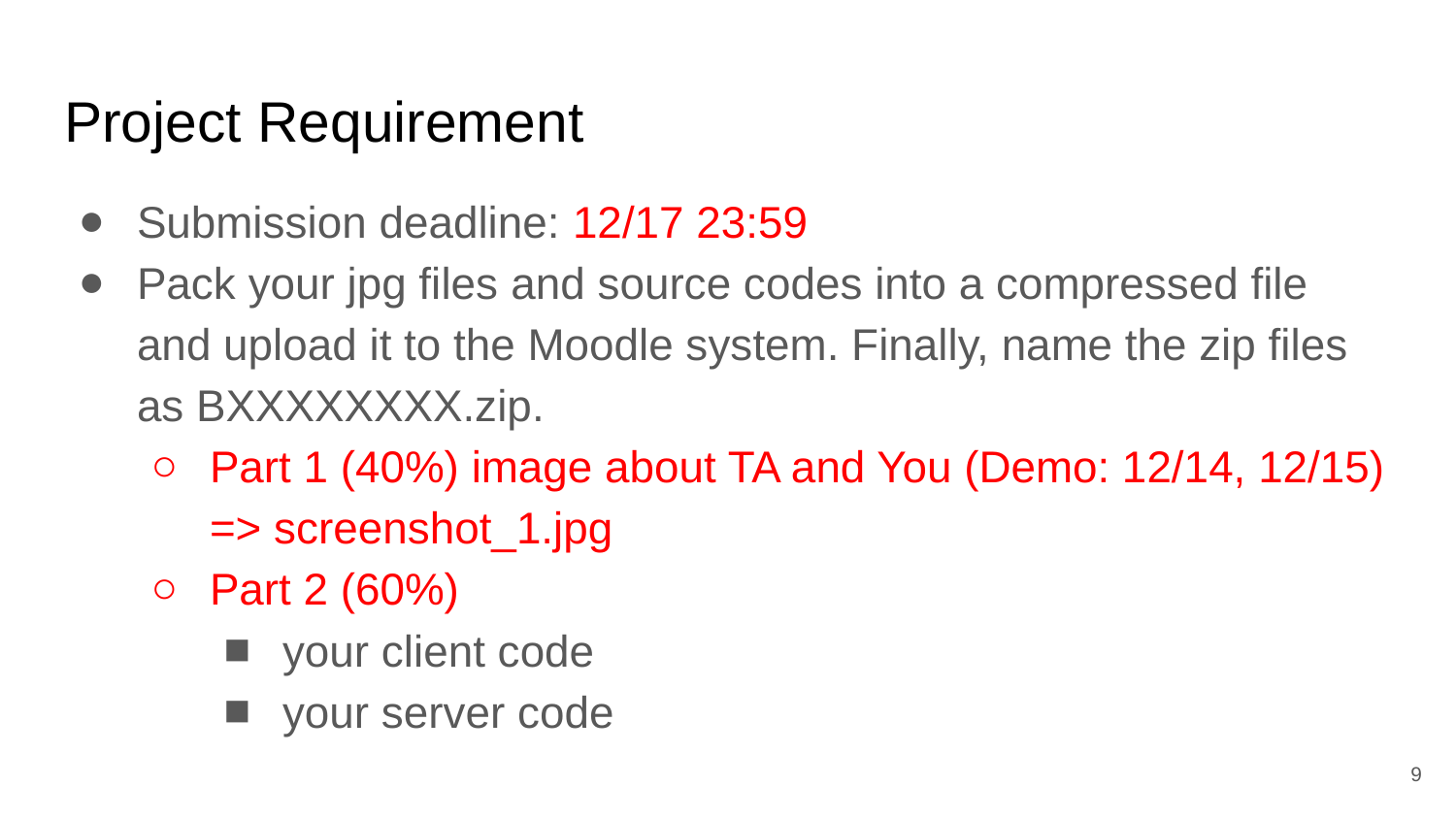

# Project Requirement
Submission deadline: 12/17 23:59
Pack your jpg files and source codes into a compressed file and upload it to the Moodle system. Finally, name the zip files as BXXXXXXXX.zip.
Part 1 (40%) image about TA and You (Demo: 12/14, 12/15) => screenshot_1.jpg
Part 2 (60%)
your client code
your server code
9